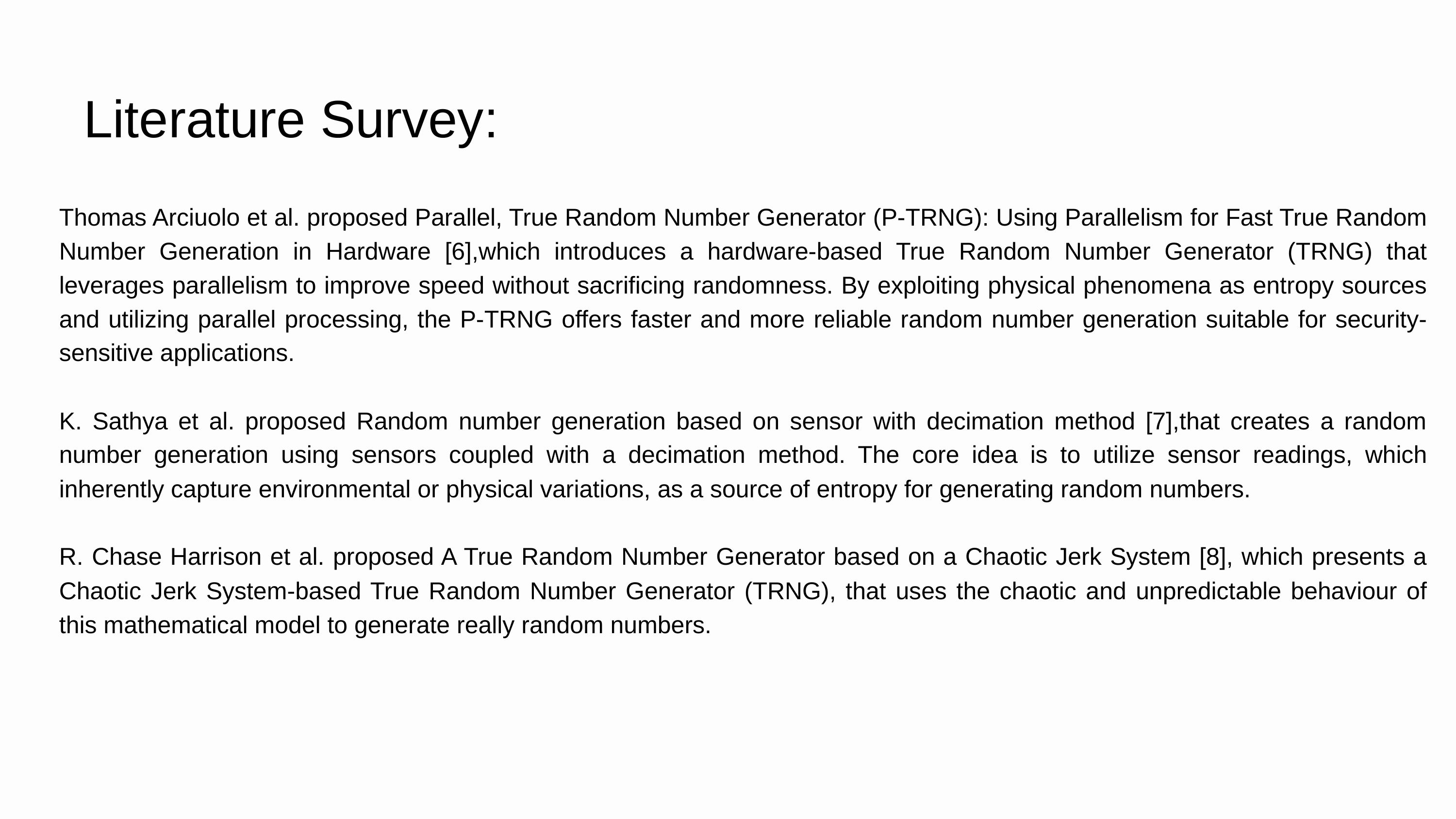

Literature Survey:
Thomas Arciuolo et al. proposed Parallel, True Random Number Generator (P-TRNG): Using Parallelism for Fast True Random Number Generation in Hardware [6],which introduces a hardware-based True Random Number Generator (TRNG) that leverages parallelism to improve speed without sacrificing randomness. By exploiting physical phenomena as entropy sources and utilizing parallel processing, the P-TRNG offers faster and more reliable random number generation suitable for security-sensitive applications.

K. Sathya et al. proposed Random number generation based on sensor with decimation method [7],that creates a random number generation using sensors coupled with a decimation method. The core idea is to utilize sensor readings, which inherently capture environmental or physical variations, as a source of entropy for generating random numbers.

R. Chase Harrison et al. proposed A True Random Number Generator based on a Chaotic Jerk System [8], which presents a Chaotic Jerk System-based True Random Number Generator (TRNG), that uses the chaotic and unpredictable behaviour of this mathematical model to generate really random numbers.